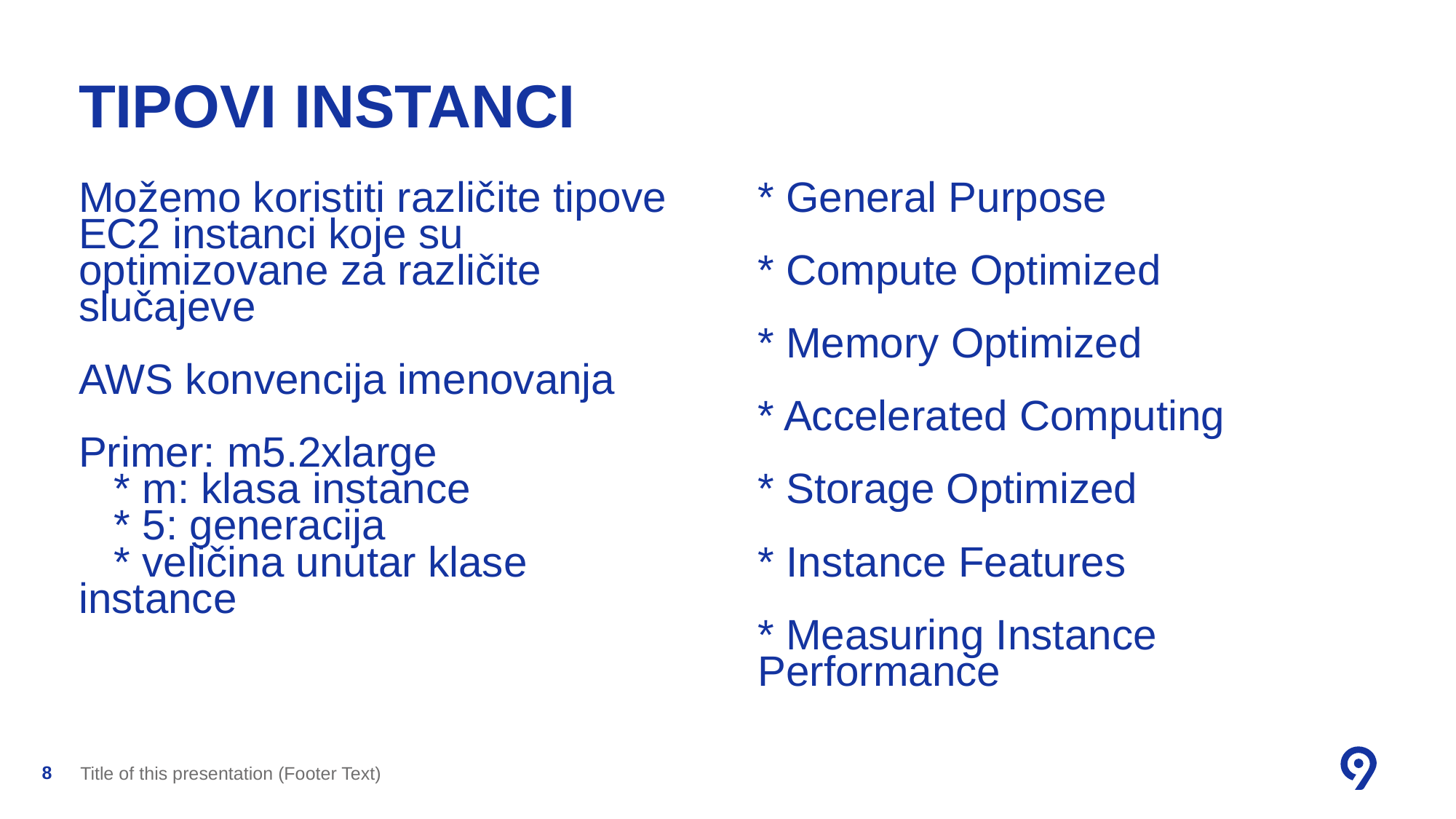

# TIpovi instanci
Možemo koristiti različite tipove EC2 instanci koje su optimizovane za različite slučajeve

AWS konvencija imenovanja

Primer: m5.2xlarge
   * m: klasa instance
   * 5: generacija
   * veličina unutar klase instance

* General Purpose

* Compute Optimized

* Memory Optimized

* Accelerated Computing

* Storage Optimized

* Instance Features

* Measuring Instance Performance

Title of this presentation (Footer Text)
8